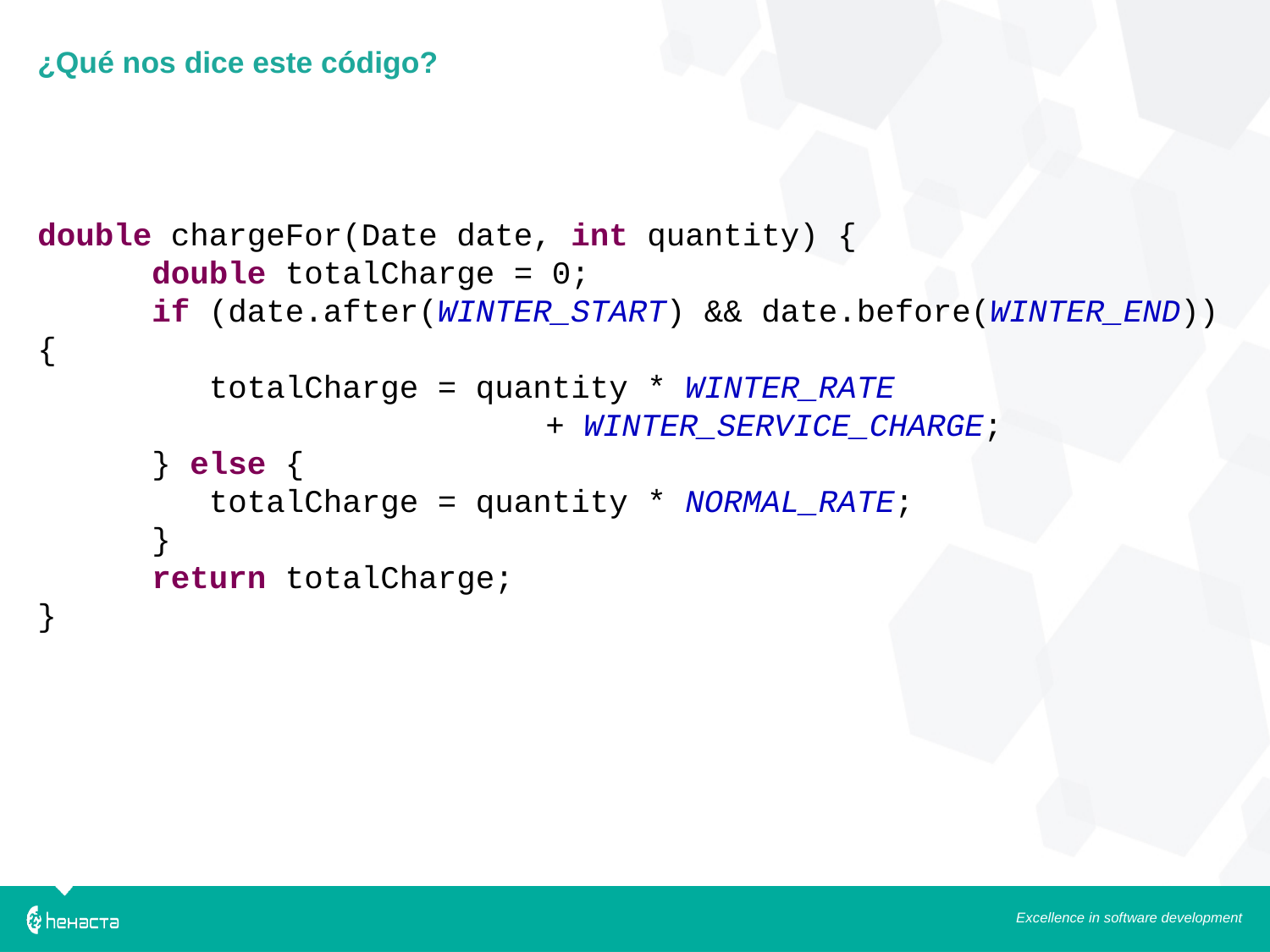

¿Qué nos dice este código?

double chargeFor(Date date, int quantity) {
      double totalCharge = 0;
      if (date.after(WINTER_START) && date.before(WINTER_END)){
         totalCharge = quantity * WINTER_RATE
				+ WINTER_SERVICE_CHARGE;
      } else {
         totalCharge = quantity * NORMAL_RATE;
      }
      return totalCharge;
}